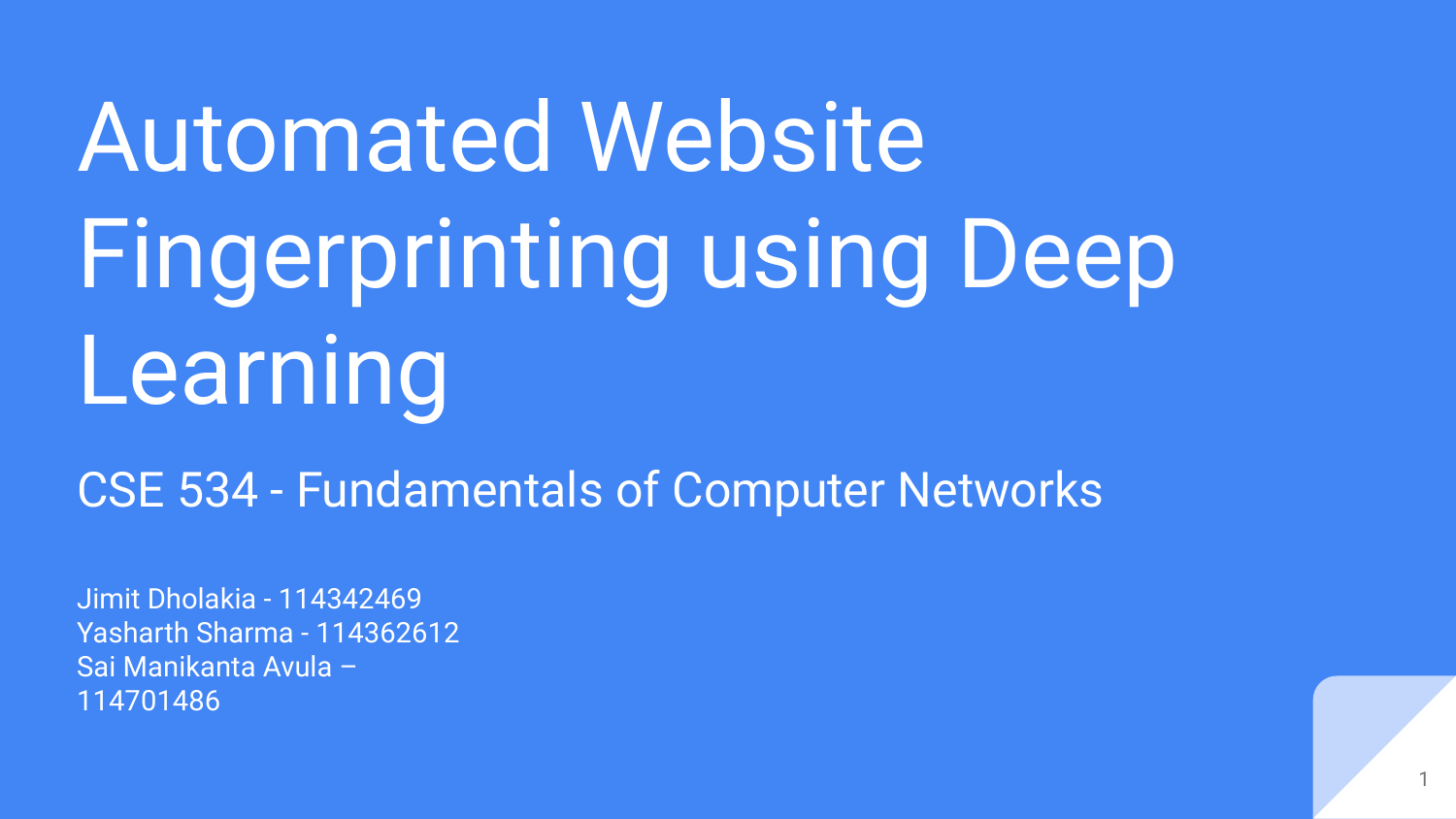

# Automated Website Fingerprinting using Deep Learning
CSE 534 - Fundamentals of Computer Networks
Jimit Dholakia - 114342469
Yasharth Sharma - 114362612
Sai Manikanta Avula – 114701486
1